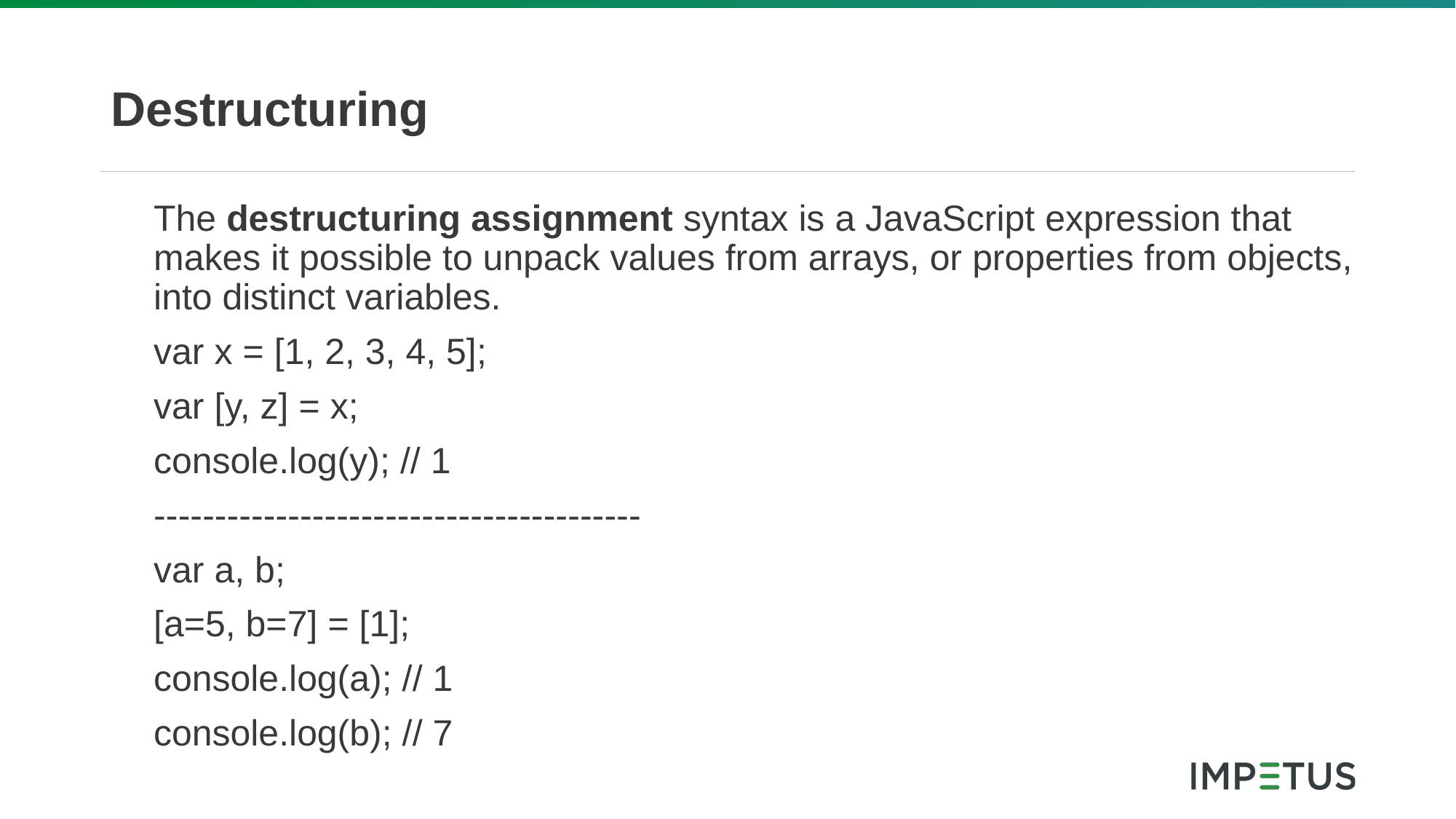

# Destructuring
The destructuring assignment syntax is a JavaScript expression that makes it possible to unpack values from arrays, or properties from objects, into distinct variables.
var x = [1, 2, 3, 4, 5];
var [y, z] = x;
console.log(y); // 1
----------------------------------------
var a, b;
[a=5, b=7] = [1];
console.log(a); // 1
console.log(b); // 7